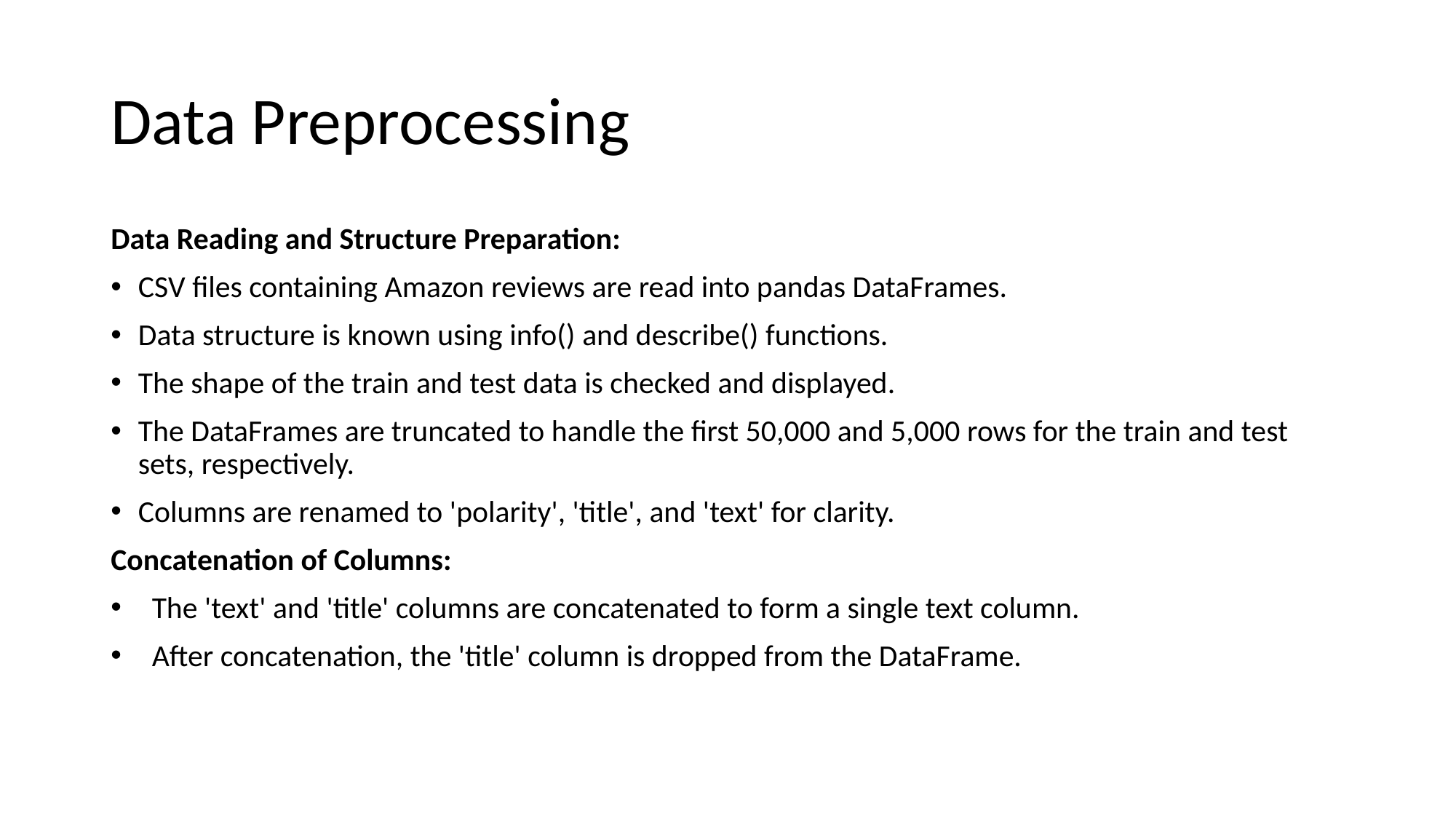

# Data Preprocessing
Data Reading and Structure Preparation:
CSV files containing Amazon reviews are read into pandas DataFrames.
Data structure is known using info() and describe() functions.
The shape of the train and test data is checked and displayed.
The DataFrames are truncated to handle the first 50,000 and 5,000 rows for the train and test sets, respectively.
Columns are renamed to 'polarity', 'title', and 'text' for clarity.
Concatenation of Columns:
The 'text' and 'title' columns are concatenated to form a single text column.
After concatenation, the 'title' column is dropped from the DataFrame.